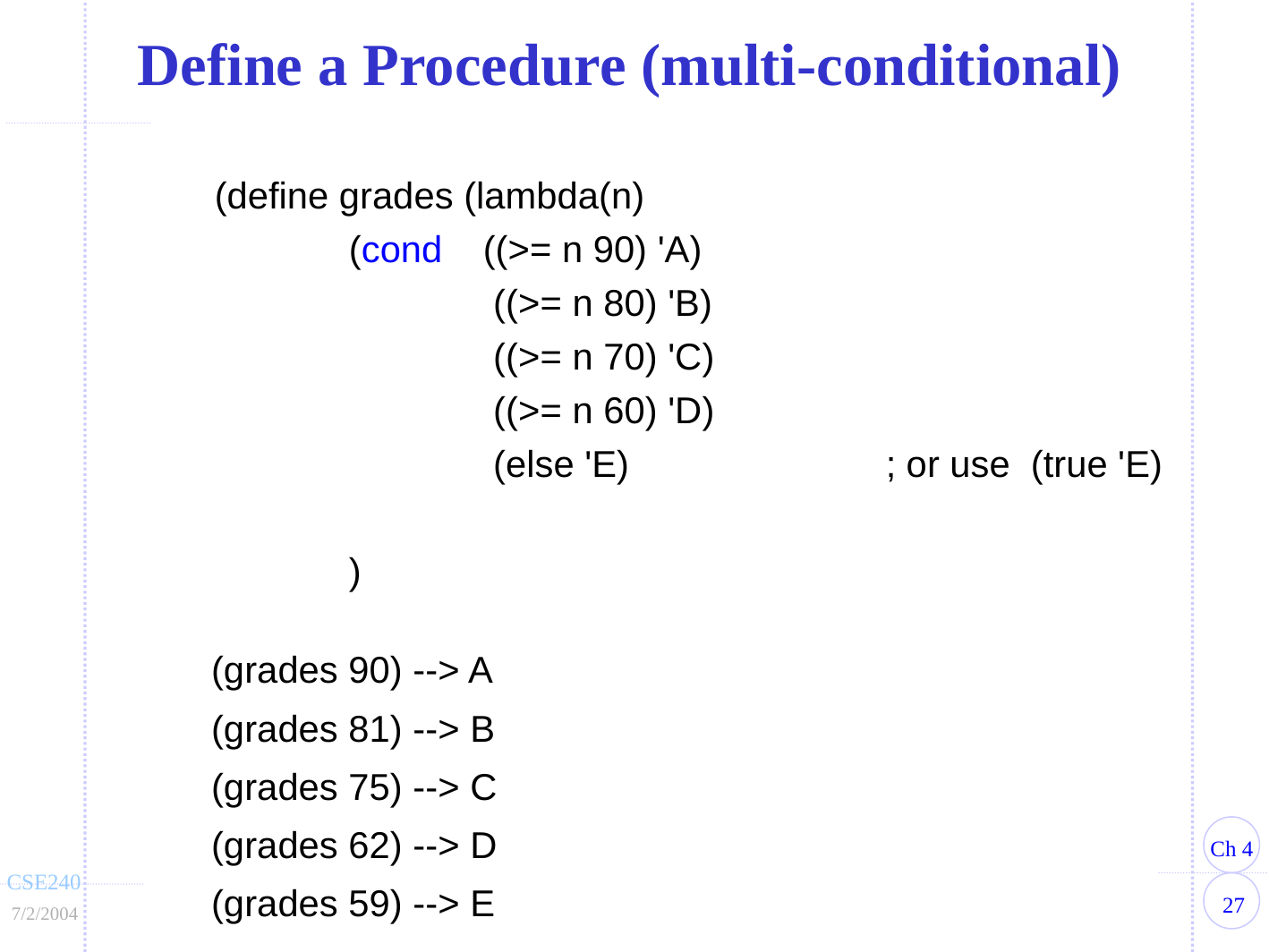

Define a Procedure (multi-conditional)
(define grades (lambda(n)
	(cond	((>= n 90) 'A)
		 ((>= n 80) 'B)
		 ((>= n 70) 'C)
		 ((>= n 60) 'D)
		 (else 'E)		; or use  (true 'E)
	)
))
(grades 90) --> A
(grades 81) --> B
(grades 75) --> C
(grades 62) --> D
(grades 59) --> E